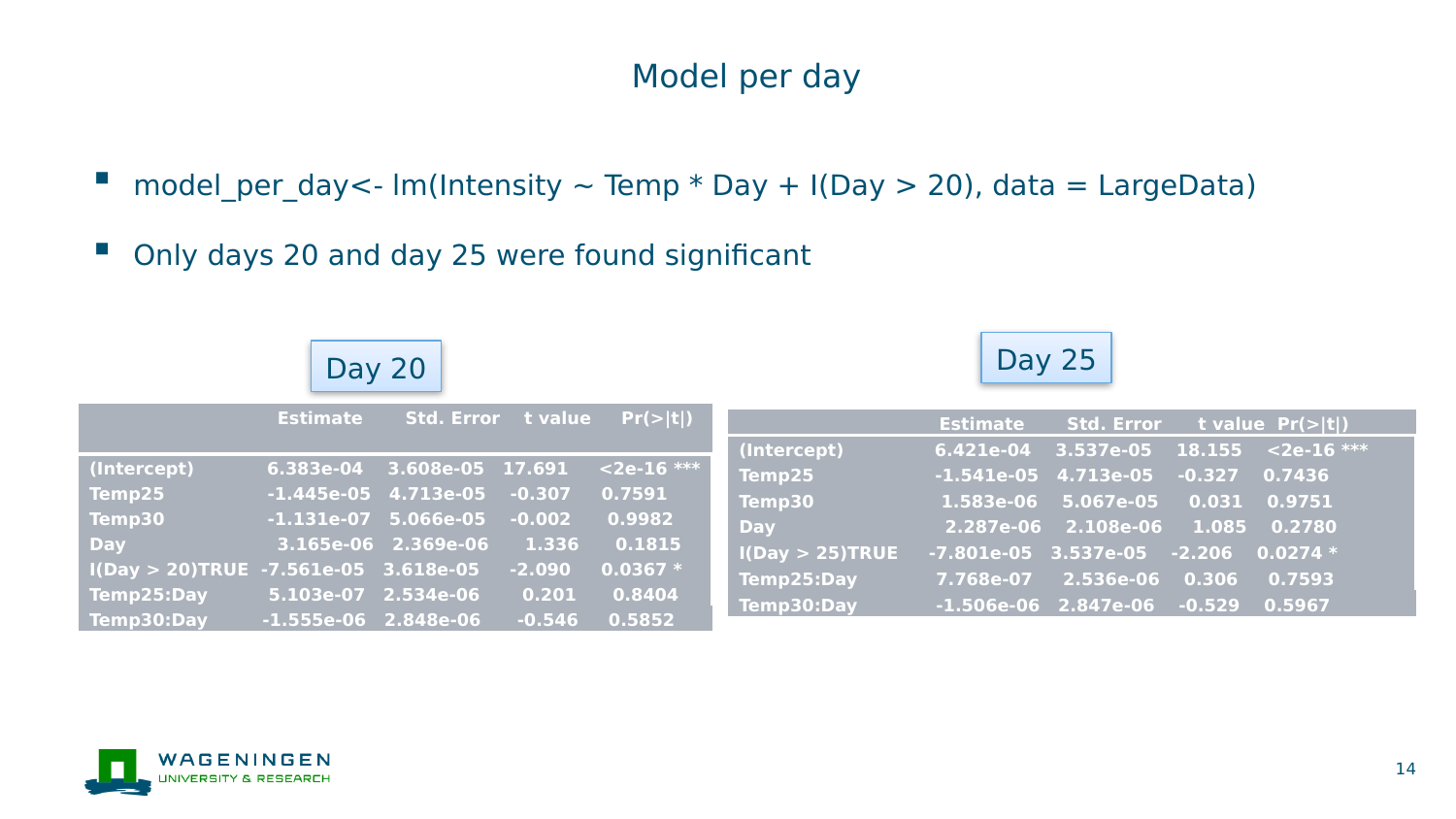

# Model per day
model_per_day<- lm(Intensity ~ Temp * Day + I(Day > 20), data = LargeData)
Only days 20 and day 25 were found significant

Day 25
Day 20
| Estimate Std. Error t value Pr(>|t|) |
| --- |
| (Intercept) 6.383e-04 3.608e-05 17.691 <2e-16 \*\*\* |
| Temp25 -1.445e-05 4.713e-05 -0.307 0.7591 |
| Temp30 -1.131e-07 5.066e-05 -0.002 0.9982 |
| Day 3.165e-06 2.369e-06 1.336 0.1815 |
| I(Day > 20)TRUE -7.561e-05 3.618e-05 -2.090 0.0367 \* |
| Temp25:Day 5.103e-07 2.534e-06 0.201 0.8404 |
| Temp30:Day -1.555e-06 2.848e-06 -0.546 0.5852 |
| Estimate Std. Error t value Pr(>|t|) |
| --- |
| (Intercept) 6.421e-04 3.537e-05 18.155 <2e-16 \*\*\* |
| Temp25 -1.541e-05 4.713e-05 -0.327 0.7436 |
| Temp30 1.583e-06 5.067e-05 0.031 0.9751 |
| Day 2.287e-06 2.108e-06 1.085 0.2780 |
| I(Day > 25)TRUE -7.801e-05 3.537e-05 -2.206 0.0274 \* |
| Temp25:Day 7.768e-07 2.536e-06 0.306 0.7593 |
| Temp30:Day -1.506e-06 2.847e-06 -0.529 0.5967 |
14